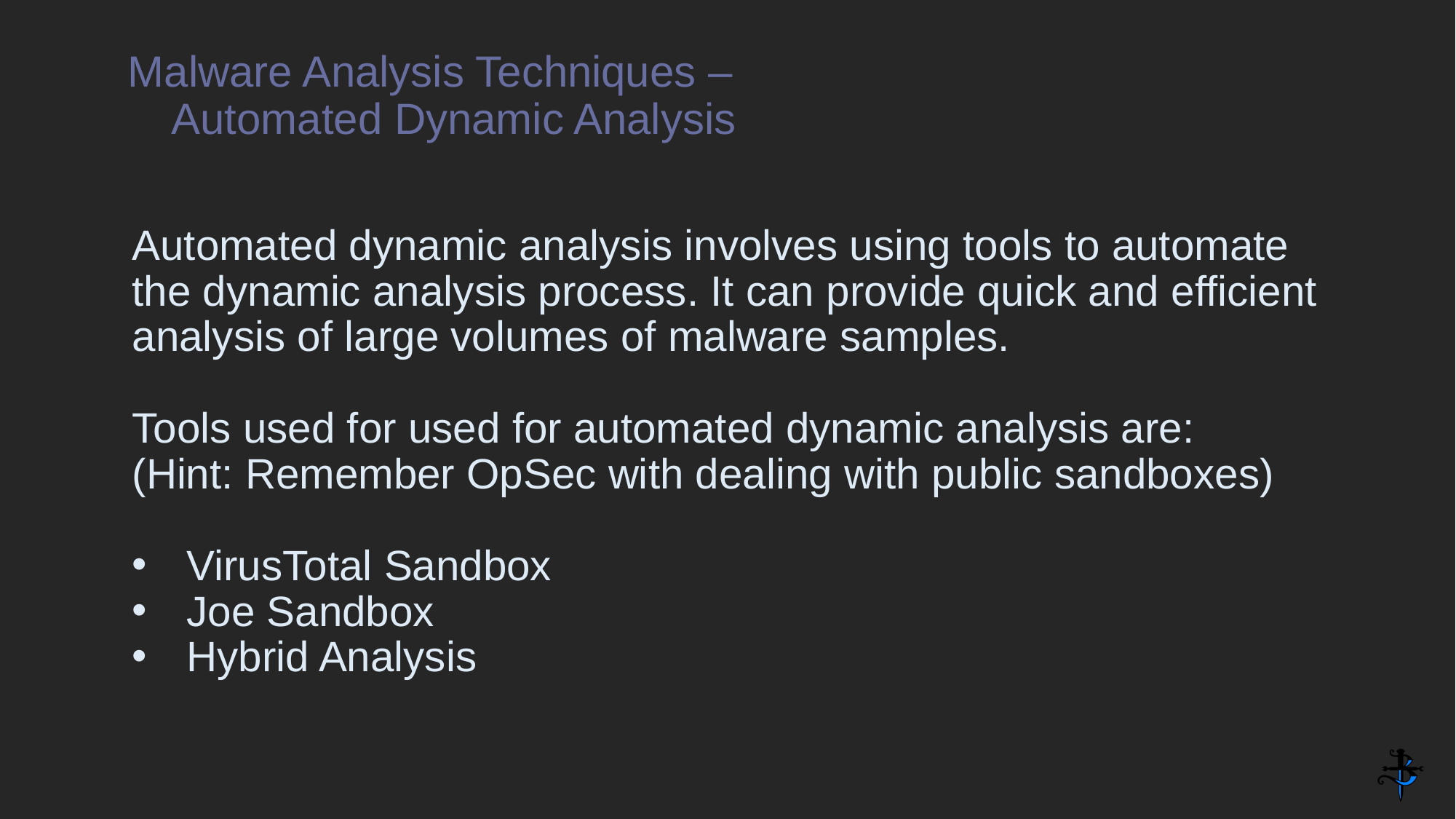

# Malware Analysis Techniques – Automated Dynamic Analysis
Automated dynamic analysis involves using tools to automate the dynamic analysis process. It can provide quick and efficient analysis of large volumes of malware samples.

Tools used for used for automated dynamic analysis are:
(Hint: Remember OpSec with dealing with public sandboxes)

VirusTotal Sandbox
Joe Sandbox
Hybrid Analysis